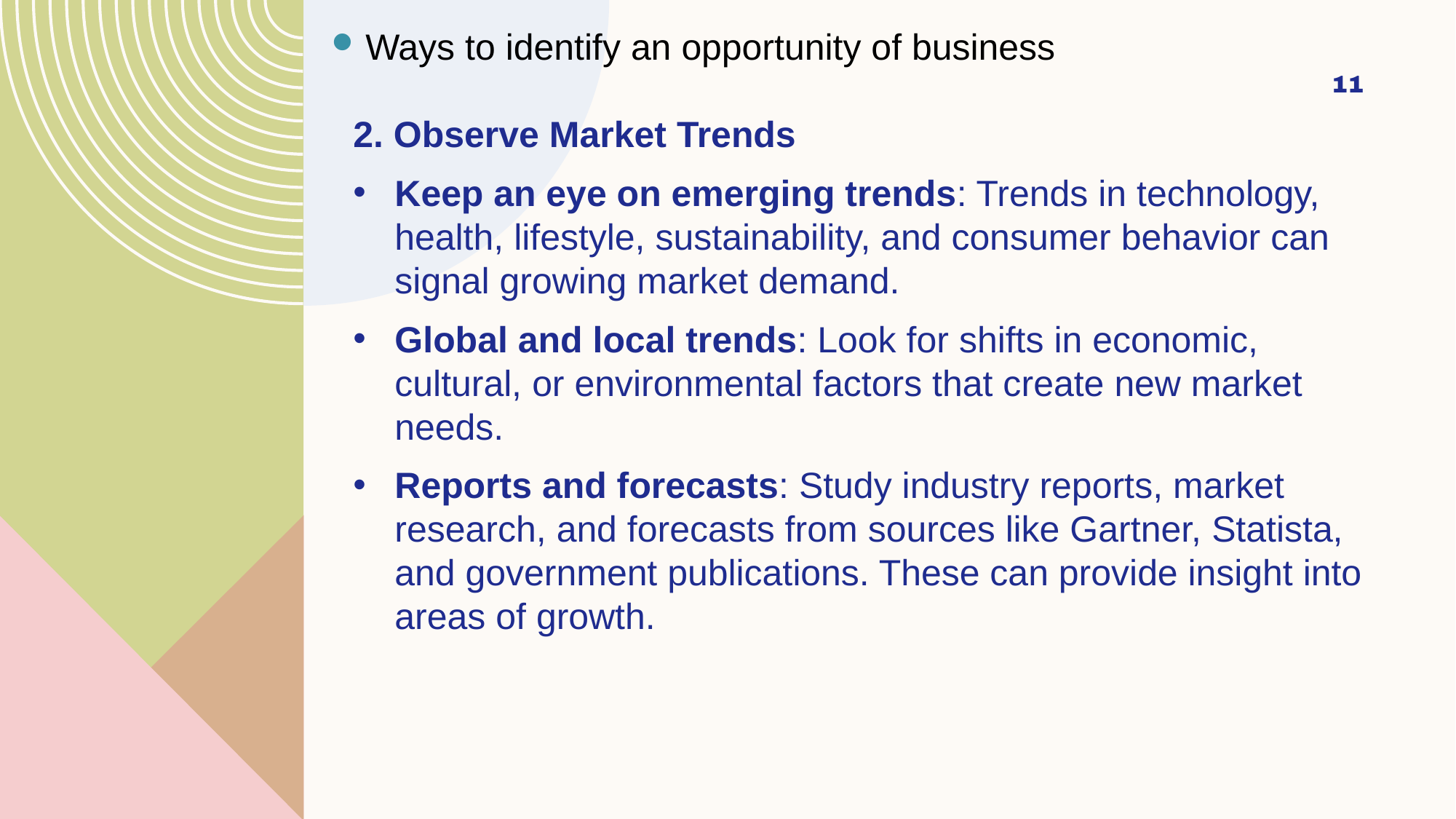

Ways to identify an opportunity of business
11
2. Observe Market Trends
Keep an eye on emerging trends: Trends in technology, health, lifestyle, sustainability, and consumer behavior can signal growing market demand.
Global and local trends: Look for shifts in economic, cultural, or environmental factors that create new market needs.
Reports and forecasts: Study industry reports, market research, and forecasts from sources like Gartner, Statista, and government publications. These can provide insight into areas of growth.